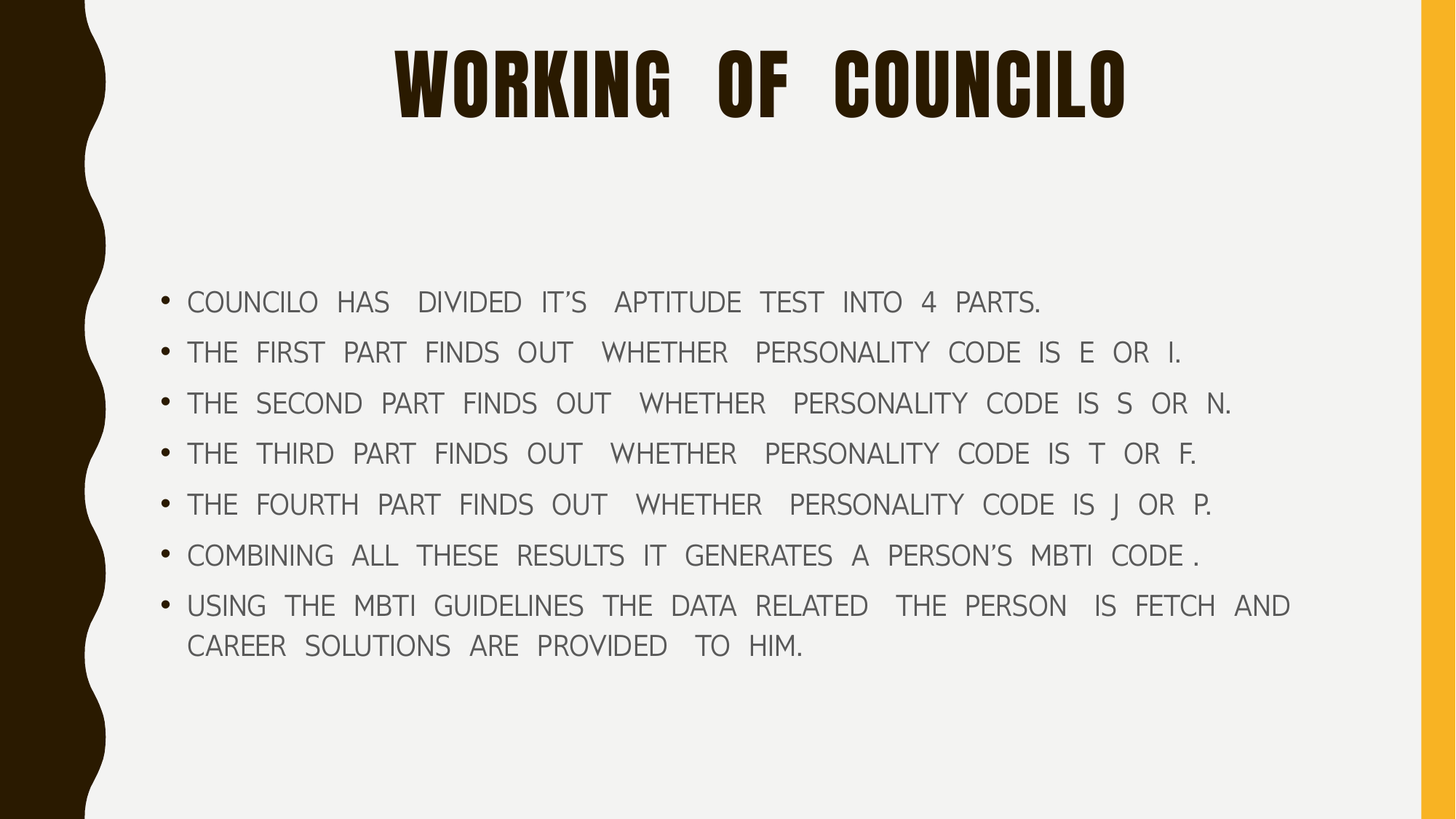

# Working  of  councilo
COUNCILO  HAS   DIVIDED  IT’S   APTITUDE  TEST  INTO  4  PARTS.
THE  FIRST  PART  FINDS  OUT   WHETHER   PERSONALITY  CODE  IS  E  OR  I.
THE  SECOND  PART  FINDS  OUT   WHETHER   PERSONALITY  CODE  IS  S  OR  N.
THE  THIRD  PART  FINDS  OUT   WHETHER   PERSONALITY  CODE  IS  T  OR  F.
THE  FOURTH  PART  FINDS  OUT   WHETHER   PERSONALITY  CODE  IS  J  OR  P.
COMBINING  ALL  THESE  RESULTS  IT  GENERATES  A  PERSON’S  MBTI  CODE .
USING  THE  MBTI  GUIDELINES  THE  DATA  RELATED   THE  PERSON   IS  FETCH  AND CAREER  SOLUTIONS  ARE  PROVIDED   TO  HIM.